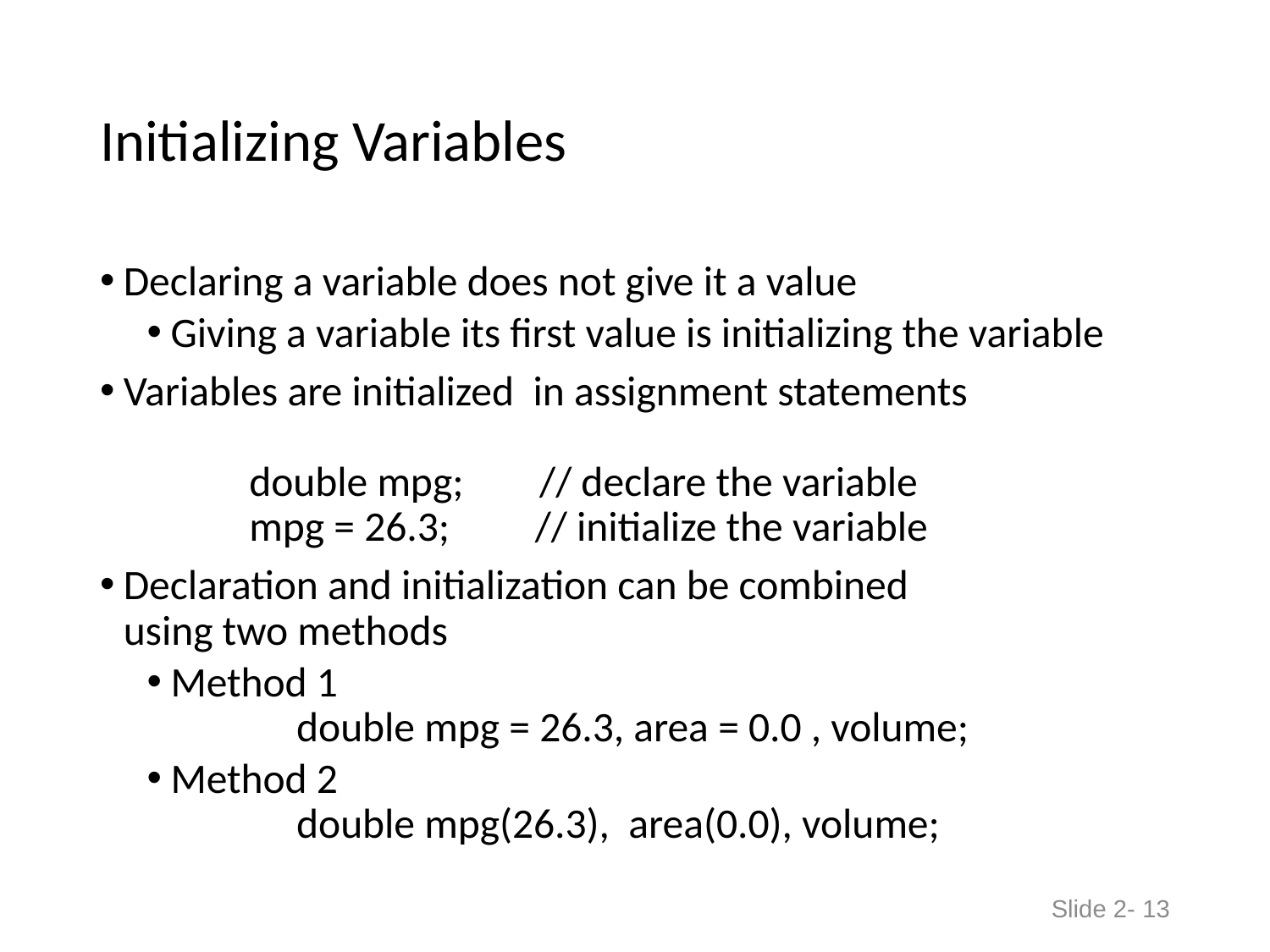

# Initializing Variables
Declaring a variable does not give it a value
Giving a variable its first value is initializing the variable
Variables are initialized  in assignment statements
		double mpg;        // declare the variable
     		mpg = 26.3;         // initialize the variable
Declaration and initialization can be combined
using two methods
Method 1
		double mpg = 26.3, area = 0.0 , volume;
Method 2
 		double mpg(26.3),  area(0.0), volume;
Slide 2- 13